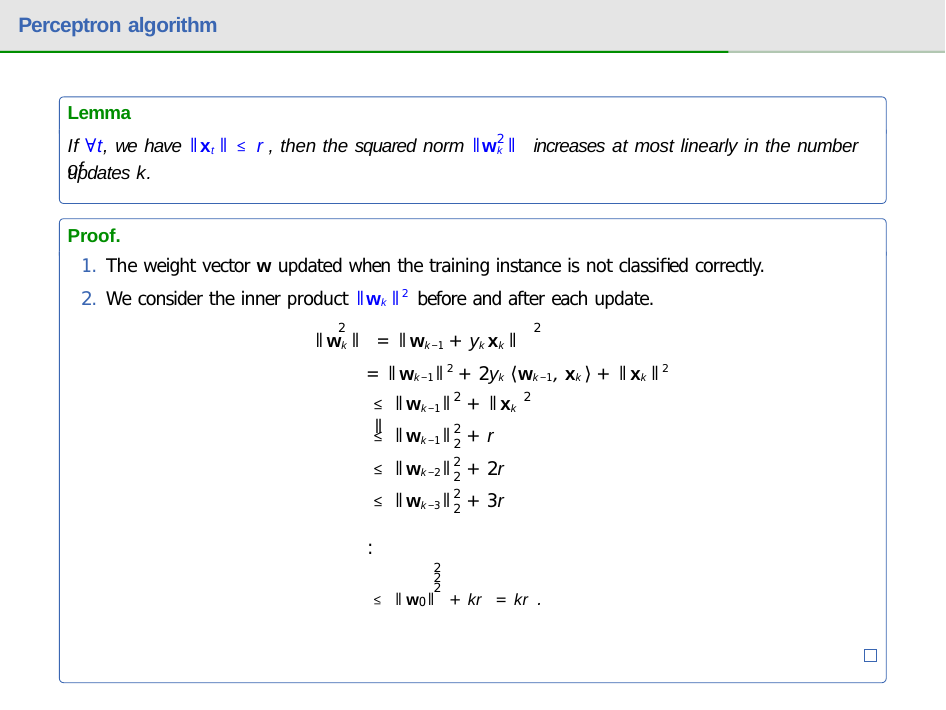

# Perceptron algorithm

Lemma
2
If ∀t, we have ǁxt ǁ ≤ r , then the squared norm ǁwk ǁ  increases at most linearly in the number of
updates k.

Proof.
The weight vector w updated when the training instance is not classified correctly.
We consider the inner product ǁwk ǁ2 before and after each update.
2	2
ǁwk ǁ   = ǁwk−1 + yk xk ǁ
= ǁwk−1ǁ2 + 2yk  ⟨wk−1, xk ⟩ + ǁxk ǁ2

2	2
≤ ǁwk−1ǁ   + ǁxk ǁ
2	2
≤ ǁwk−1ǁ   + r
2	2
≤ ǁwk−2ǁ   + 2r
2	2
≤ ǁwk−3ǁ   + 3r
.
.
2	2	2
≤ ǁw0ǁ   + kr   = kr  .